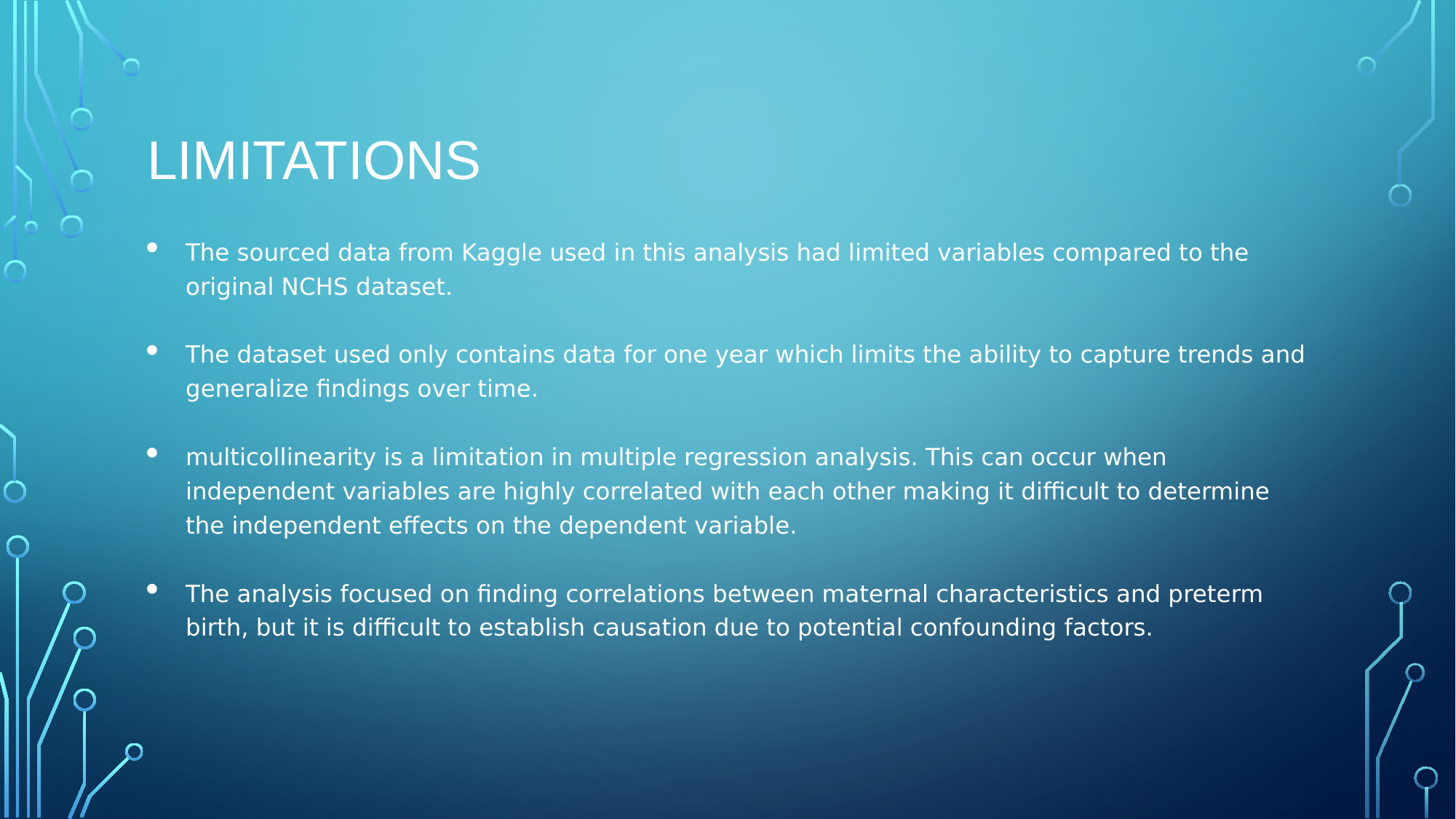

# limitations
The sourced data from Kaggle used in this analysis had limited variables compared to the original NCHS dataset.

The dataset used only contains data for one year which limits the ability to capture trends and generalize findings over time.

multicollinearity is a limitation in multiple regression analysis. This can occur when independent variables are highly correlated with each other making it difficult to determine the independent effects on the dependent variable.

The analysis focused on finding correlations between maternal characteristics and preterm birth, but it is difficult to establish causation due to potential confounding factors.